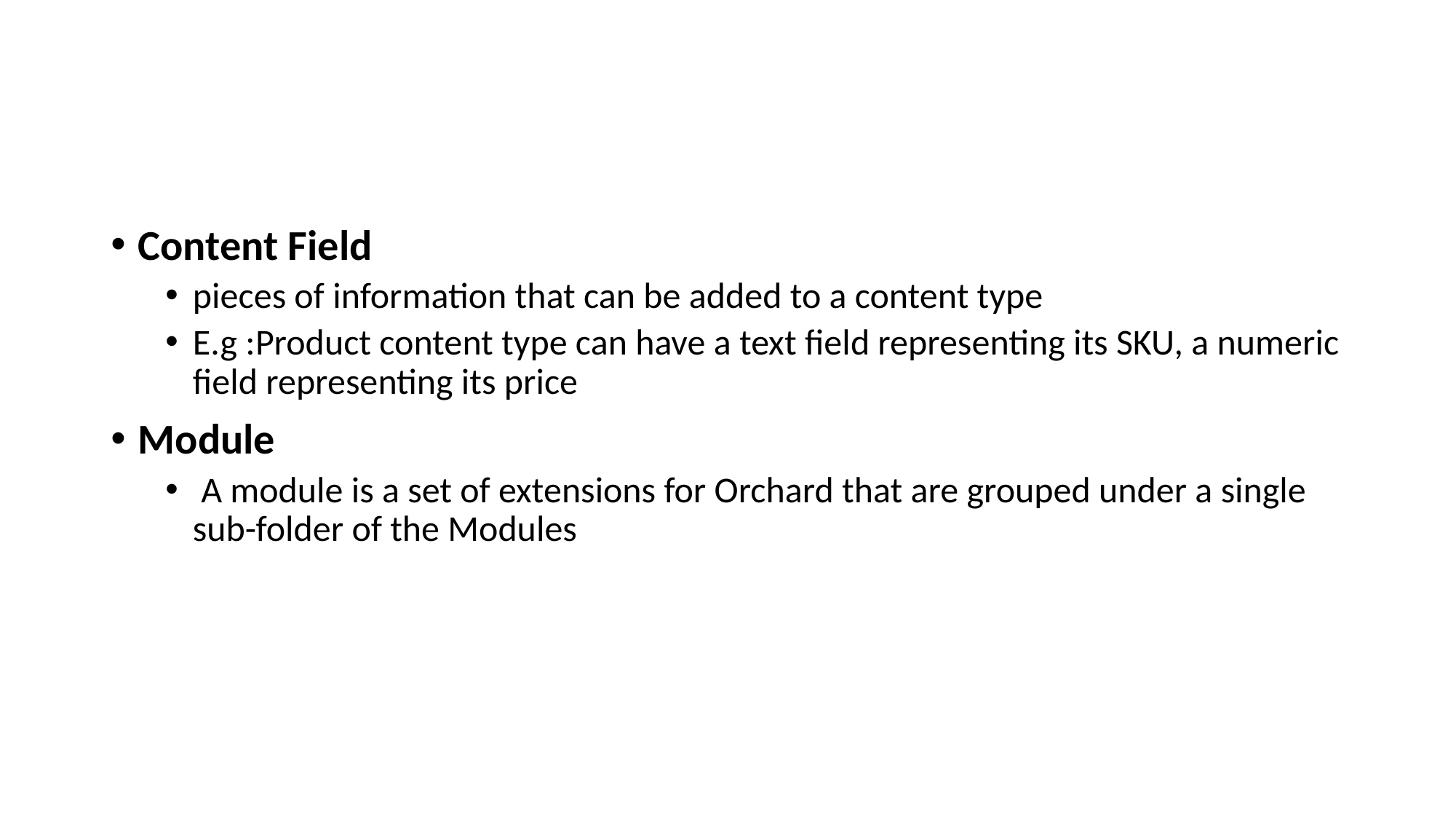

#
Content Field
pieces of information that can be added to a content type
E.g :Product content type can have a text field representing its SKU, a numeric field representing its price
Module
 A module is a set of extensions for Orchard that are grouped under a single sub-folder of the Modules